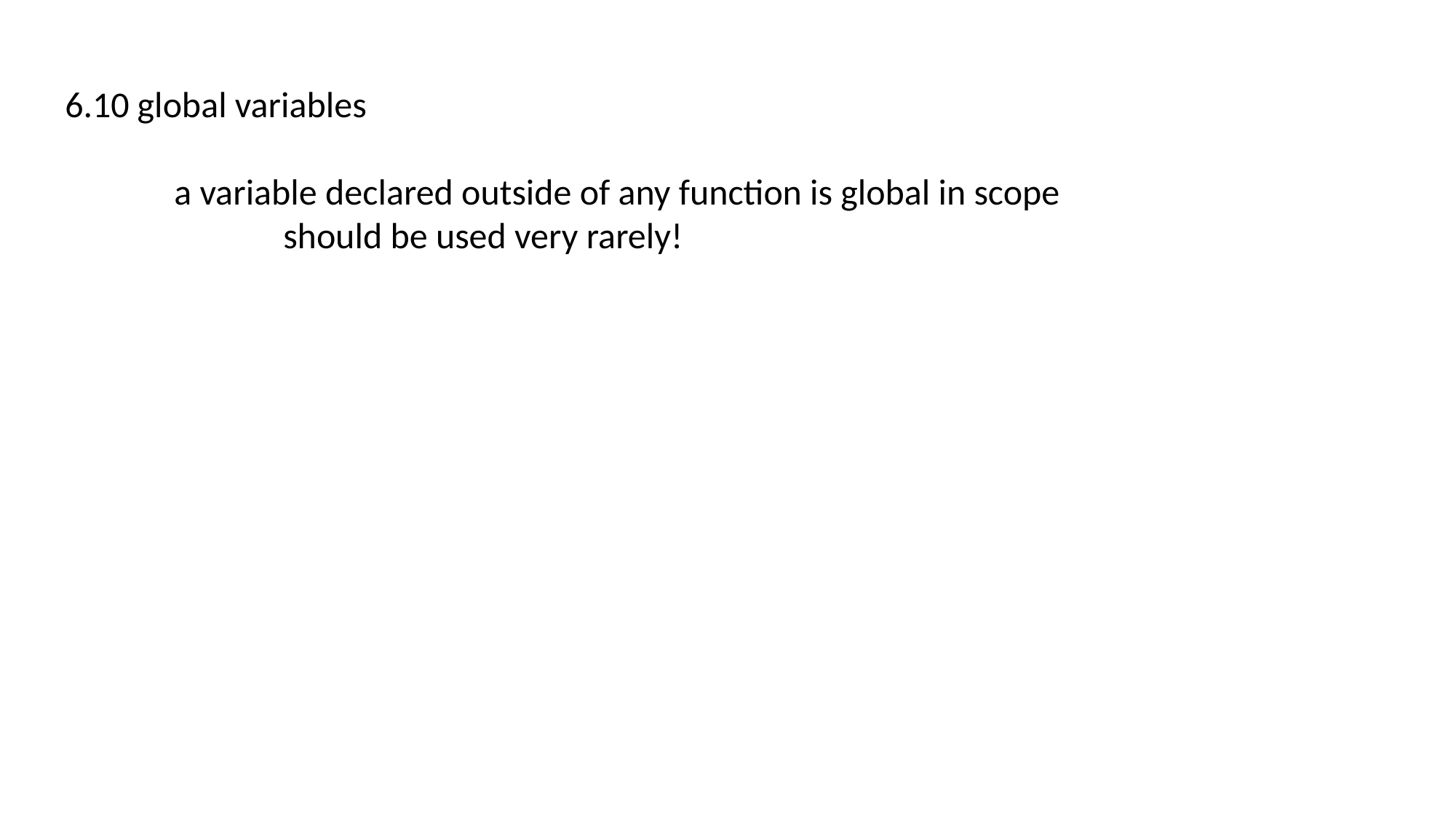

6.10 global variables

	a variable declared outside of any function is global in scope
		should be used very rarely!